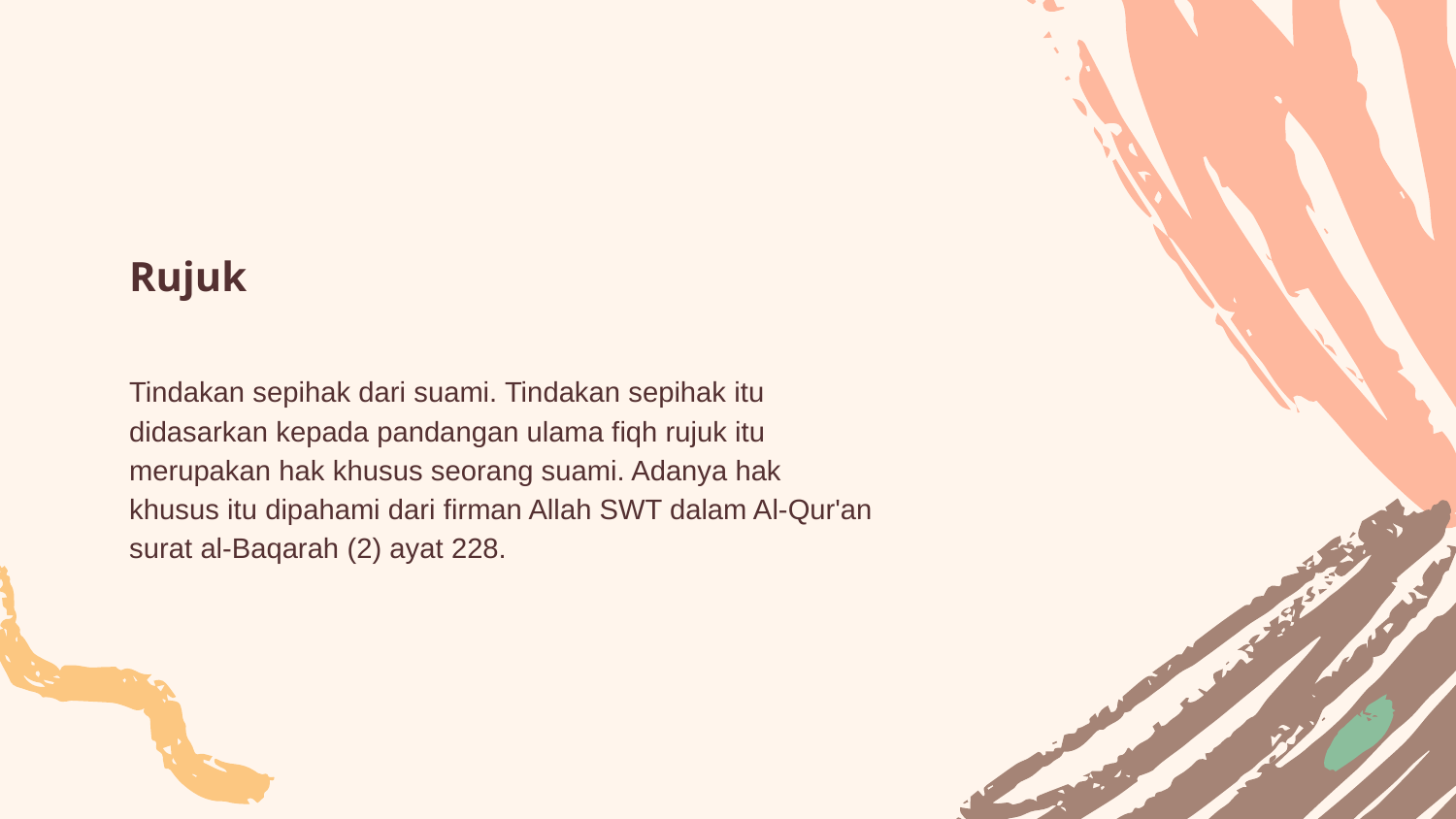

# Rujuk
Tindakan sepihak dari suami. Tindakan sepihak itu didasarkan kepada pandangan ulama fiqh rujuk itu merupakan hak khusus seorang suami. Adanya hak khusus itu dipahami dari firman Allah SWT dalam Al-Qur'an surat al-Baqarah (2) ayat 228.